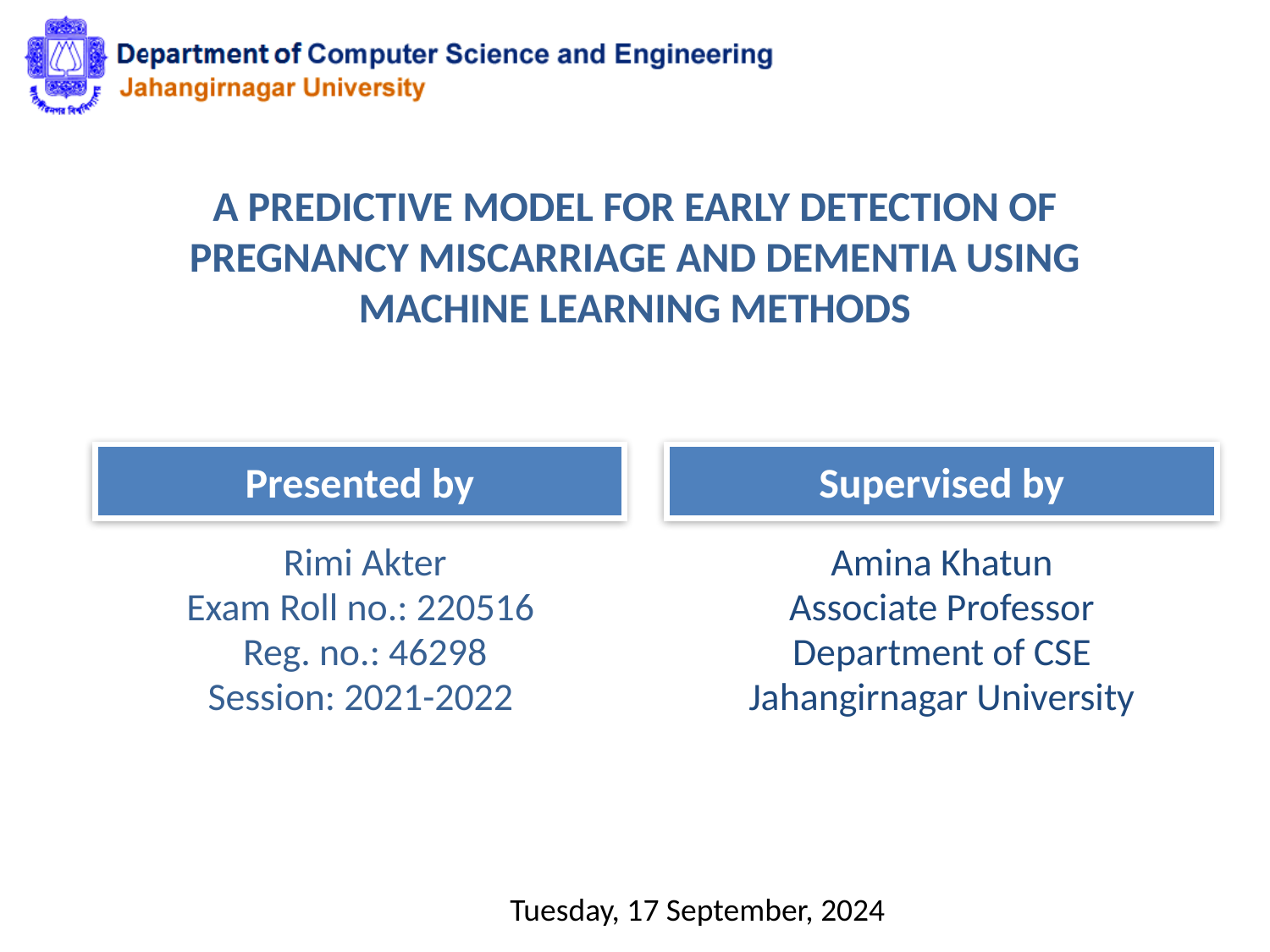

# A PREDICTIVE MODEL FOR EARLY DETECTION OF PREGNANCY MISCARRIAGE AND DEMENTIA USING MACHINE LEARNING METHODS
Rimi Akter
Exam Roll no.: 220516
Reg. no.: 46298
Session: 2021-2022
Amina Khatun
Associate Professor
Department of CSE
Jahangirnagar University
Tuesday, 17 September, 2024